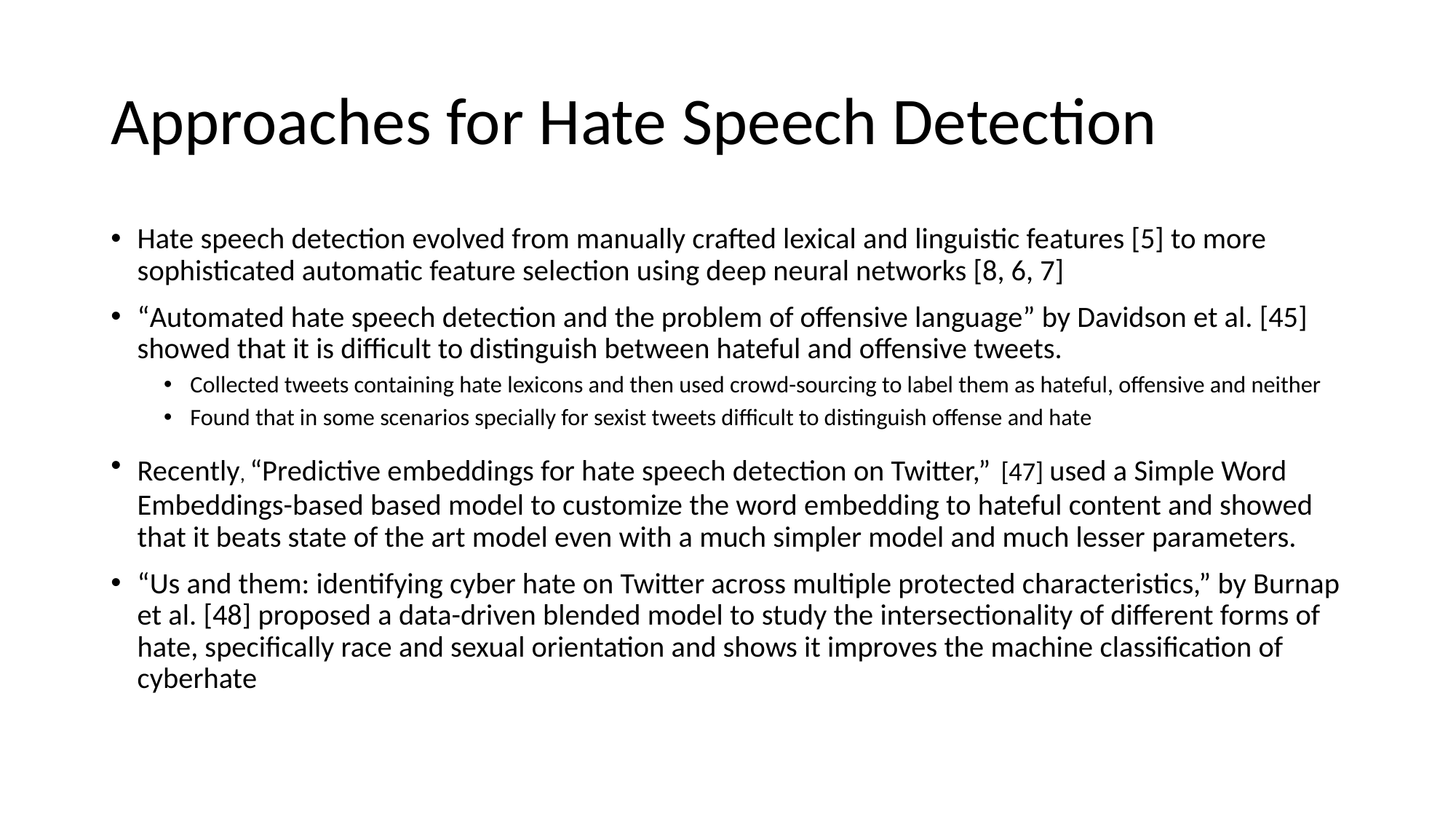

# Approaches for Hate Speech Detection
Hate speech detection evolved from manually crafted lexical and linguistic features [5] to more sophisticated automatic feature selection using deep neural networks [8, 6, 7]
“Automated hate speech detection and the problem of offensive language” by Davidson et al. [45] showed that it is difficult to distinguish between hateful and offensive tweets.
Collected tweets containing hate lexicons and then used crowd-sourcing to label them as hateful, offensive and neither
Found that in some scenarios specially for sexist tweets difficult to distinguish offense and hate
Recently, “Predictive embeddings for hate speech detection on Twitter,” [47] used a Simple Word Embeddings-based based model to customize the word embedding to hateful content and showed that it beats state of the art model even with a much simpler model and much lesser parameters.
“Us and them: identifying cyber hate on Twitter across multiple protected characteristics,” by Burnap et al. [48] proposed a data-driven blended model to study the intersectionality of different forms of hate, specifically race and sexual orientation and shows it improves the machine classification of cyberhate